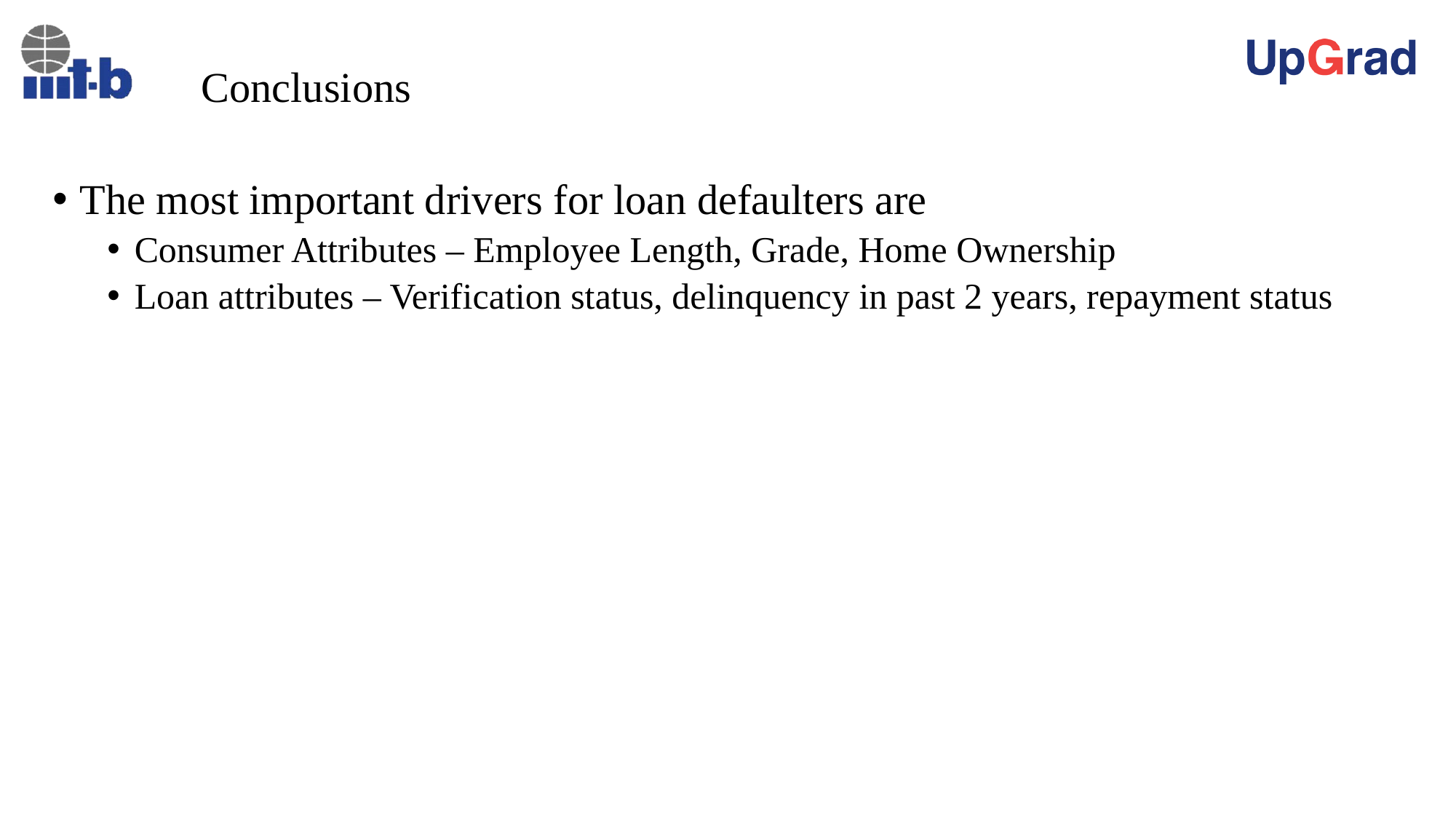

# Conclusions
The most important drivers for loan defaulters are
Consumer Attributes – Employee Length, Grade, Home Ownership
Loan attributes – Verification status, delinquency in past 2 years, repayment status